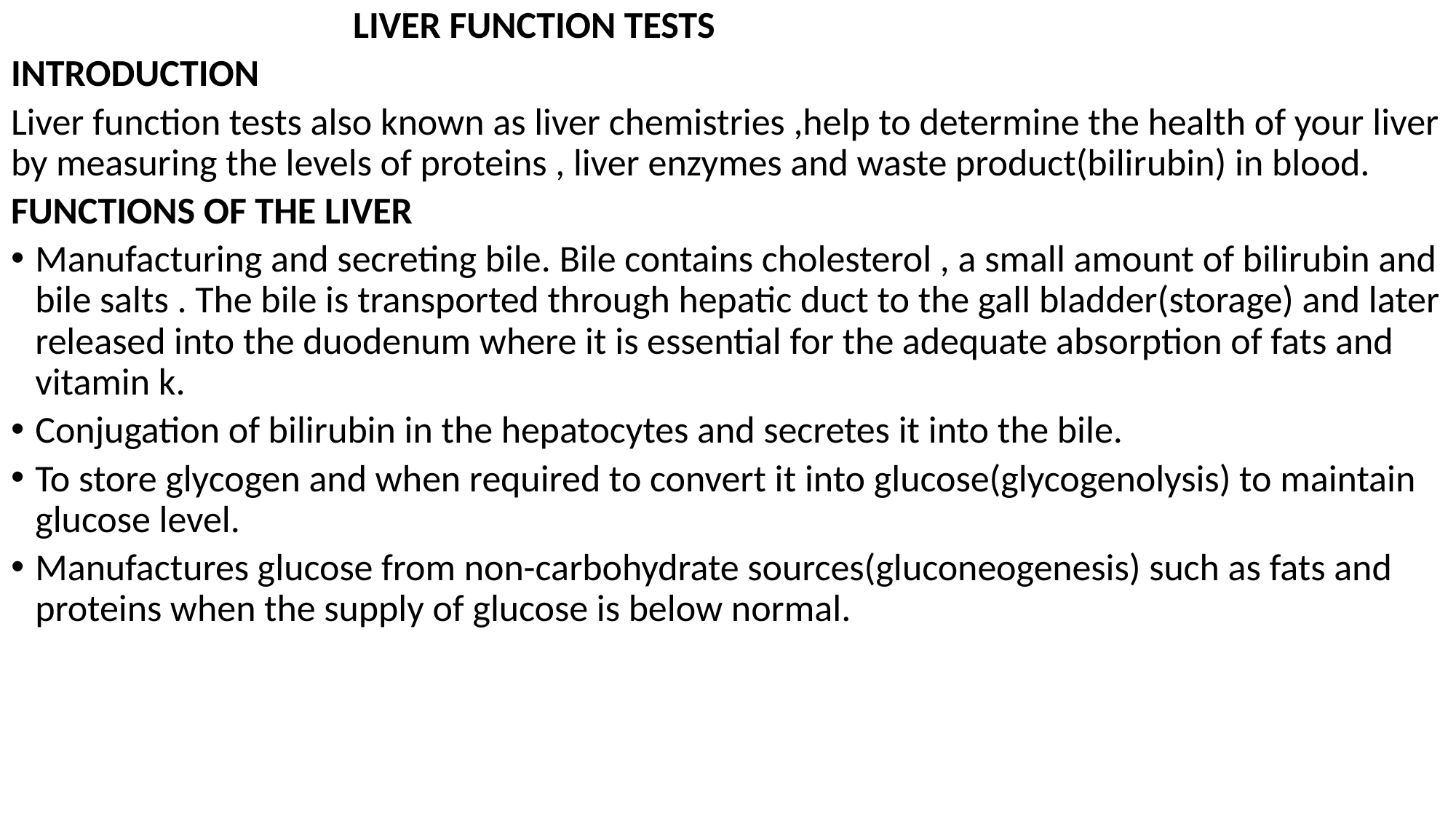

LIVER FUNCTION TESTS
INTRODUCTION
Liver function tests also known as liver chemistries ,help to determine the health of your liver by measuring the levels of proteins , liver enzymes and waste product(bilirubin) in blood.
FUNCTIONS OF THE LIVER
Manufacturing and secreting bile. Bile contains cholesterol , a small amount of bilirubin and bile salts . The bile is transported through hepatic duct to the gall bladder(storage) and later released into the duodenum where it is essential for the adequate absorption of fats and vitamin k.
Conjugation of bilirubin in the hepatocytes and secretes it into the bile.
To store glycogen and when required to convert it into glucose(glycogenolysis) to maintain glucose level.
Manufactures glucose from non-carbohydrate sources(gluconeogenesis) such as fats and proteins when the supply of glucose is below normal.